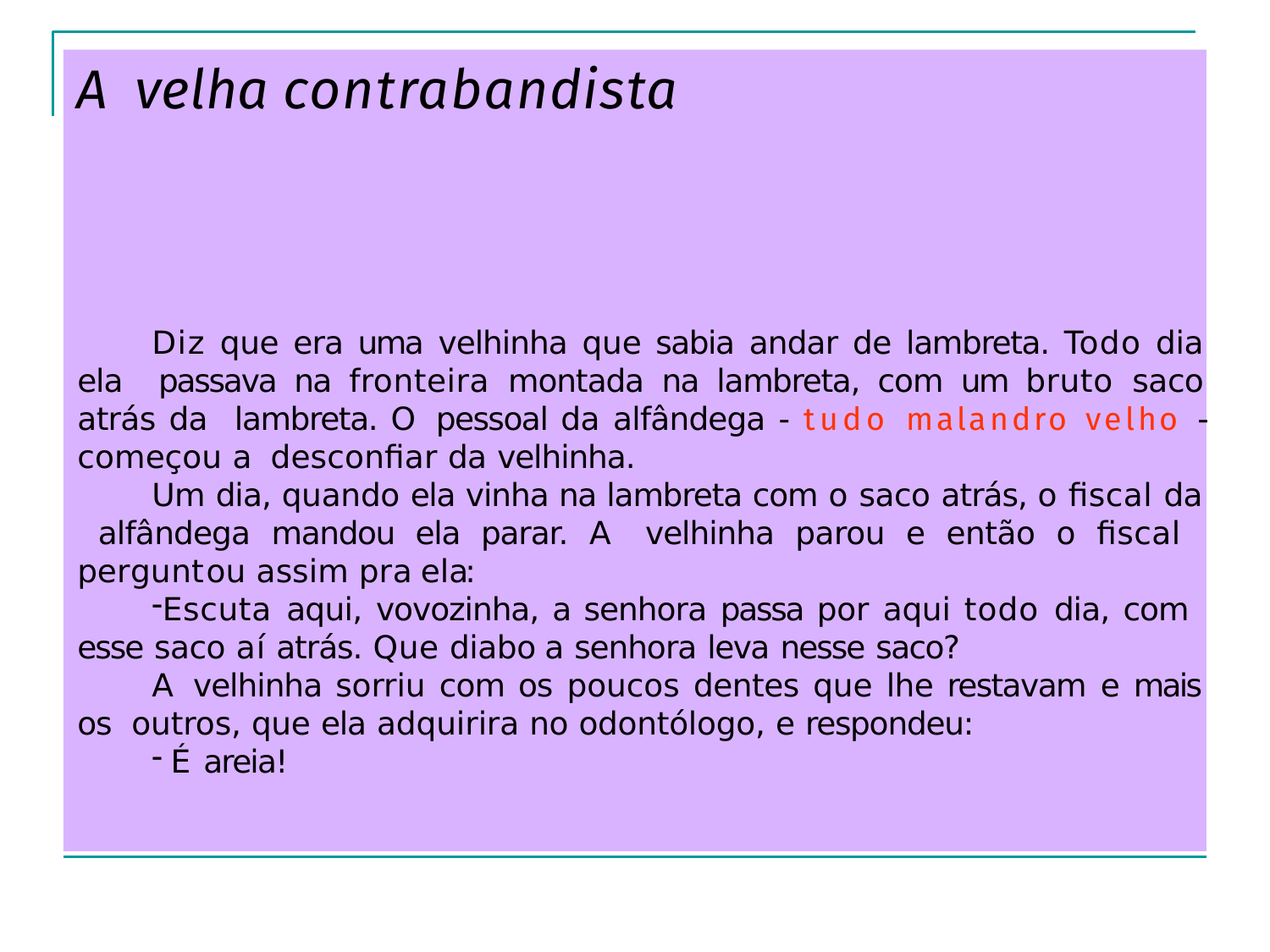

# A velha contrabandista
Diz que era uma velhinha que sabia andar de lambreta. Todo dia ela  passava na fronteira montada na lambreta, com um bruto saco atrás da  lambreta. O pessoal da alfândega - tudo malandro velho - começou a  desconfiar da velhinha.
Um dia, quando ela vinha na lambreta com o saco atrás, o fiscal da  alfândega mandou ela parar. A velhinha parou e então o fiscal  perguntou assim pra ela:
Escuta aqui, vovozinha, a senhora passa por aqui todo dia, com  esse saco aí atrás. Que diabo a senhora leva nesse saco?
A velhinha sorriu com os poucos dentes que lhe restavam e mais os  outros, que ela adquirira no odontólogo, e respondeu:
É areia!